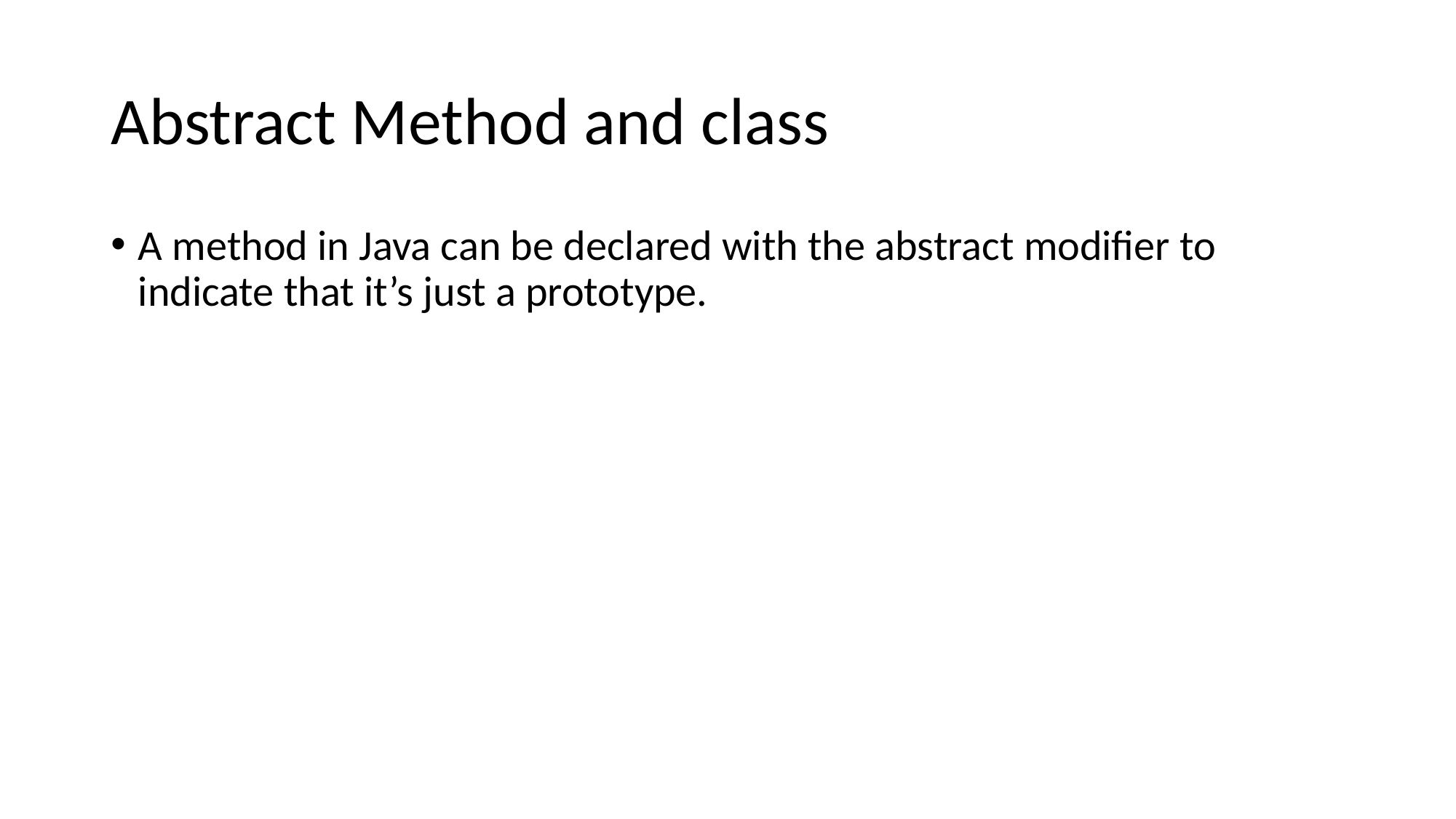

# Abstract Method and class
A method in Java can be declared with the abstract modifier to indicate that it’s just a prototype.